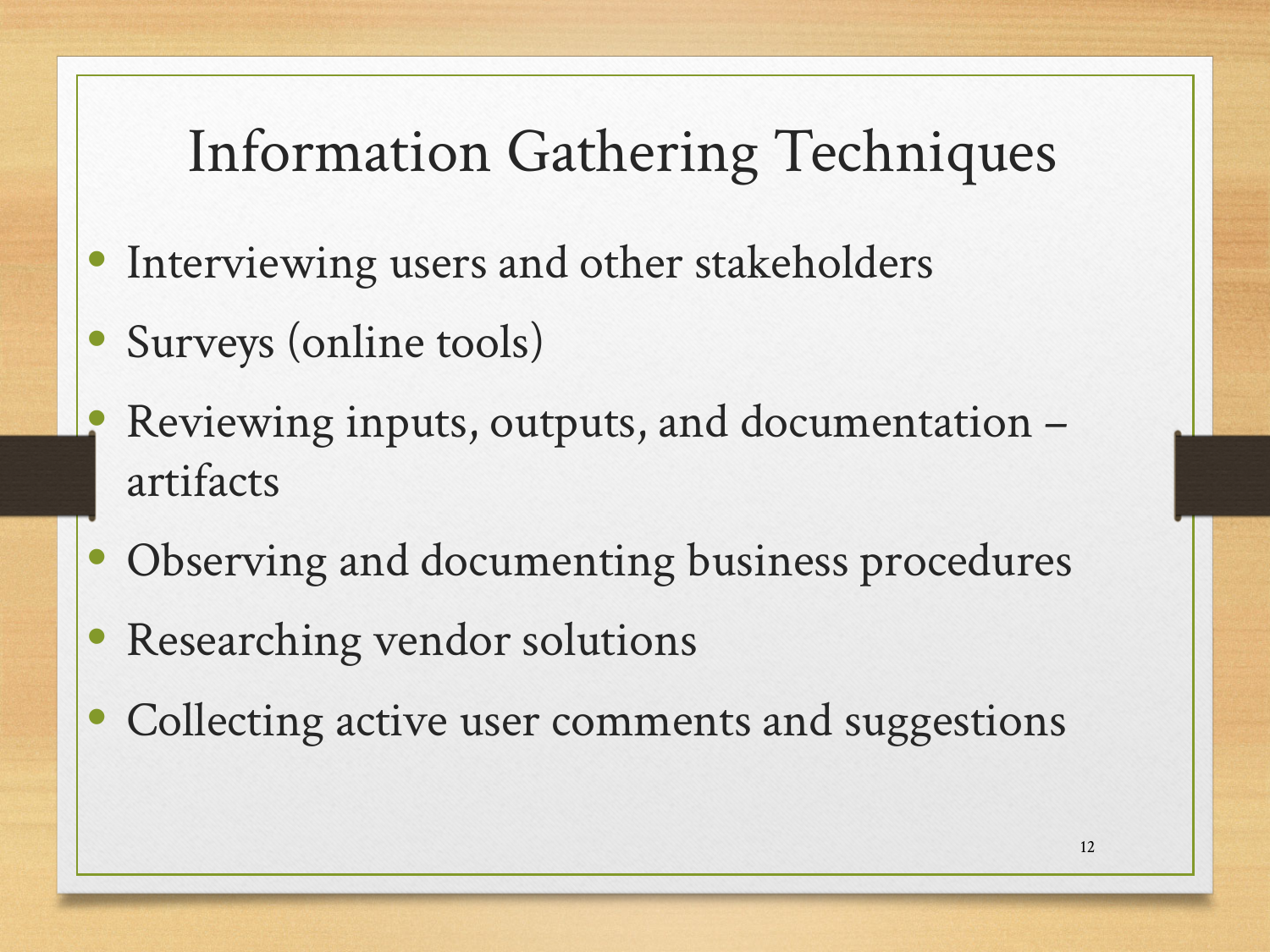

Information Gathering Techniques
Interviewing users and other stakeholders
Surveys (online tools)
Reviewing inputs, outputs, and documentation – artifacts
Observing and documenting business procedures
Researching vendor solutions
Collecting active user comments and suggestions
12